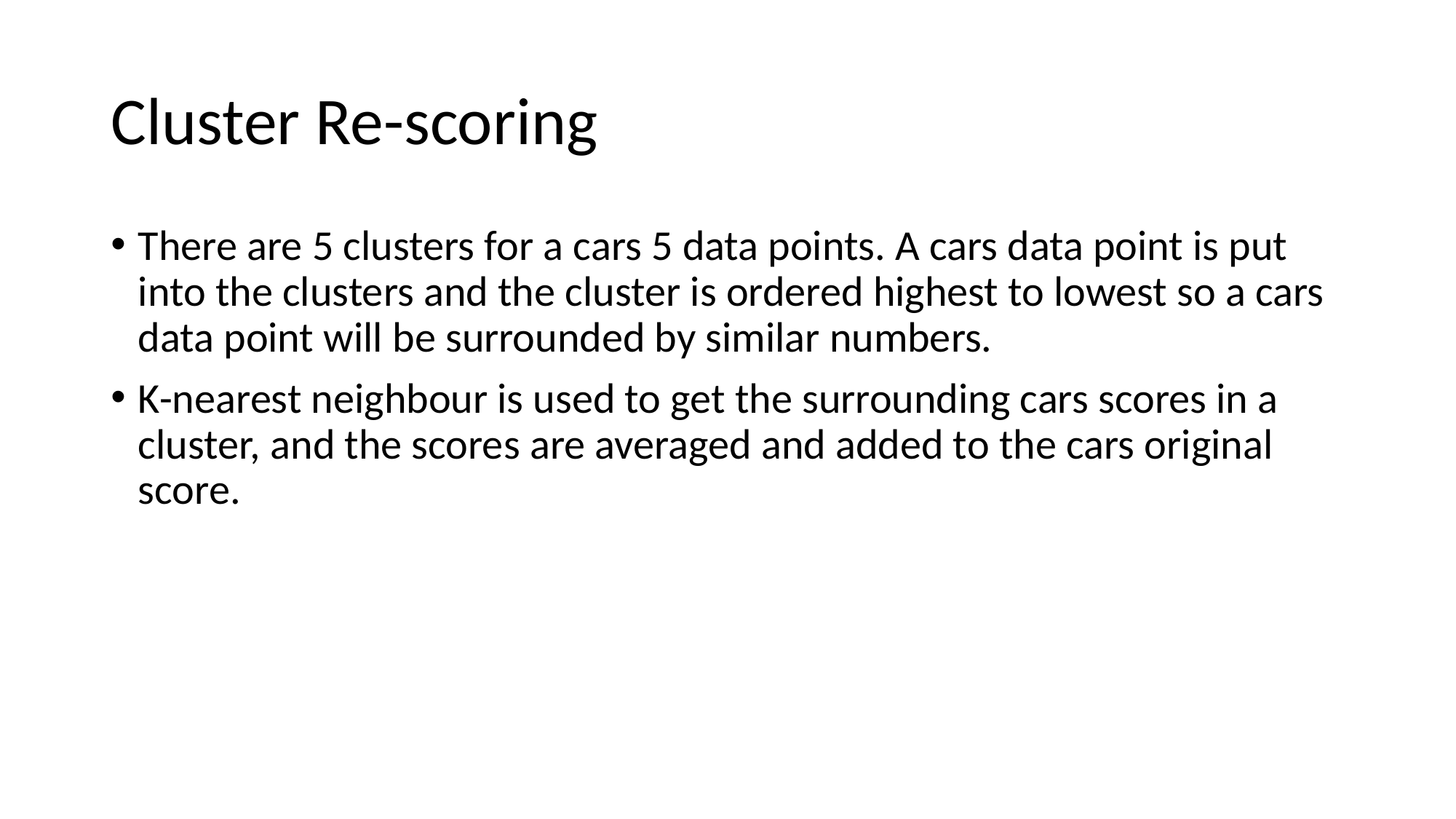

# Cluster Re-scoring
There are 5 clusters for a cars 5 data points. A cars data point is put into the clusters and the cluster is ordered highest to lowest so a cars data point will be surrounded by similar numbers.
K-nearest neighbour is used to get the surrounding cars scores in a cluster, and the scores are averaged and added to the cars original score.